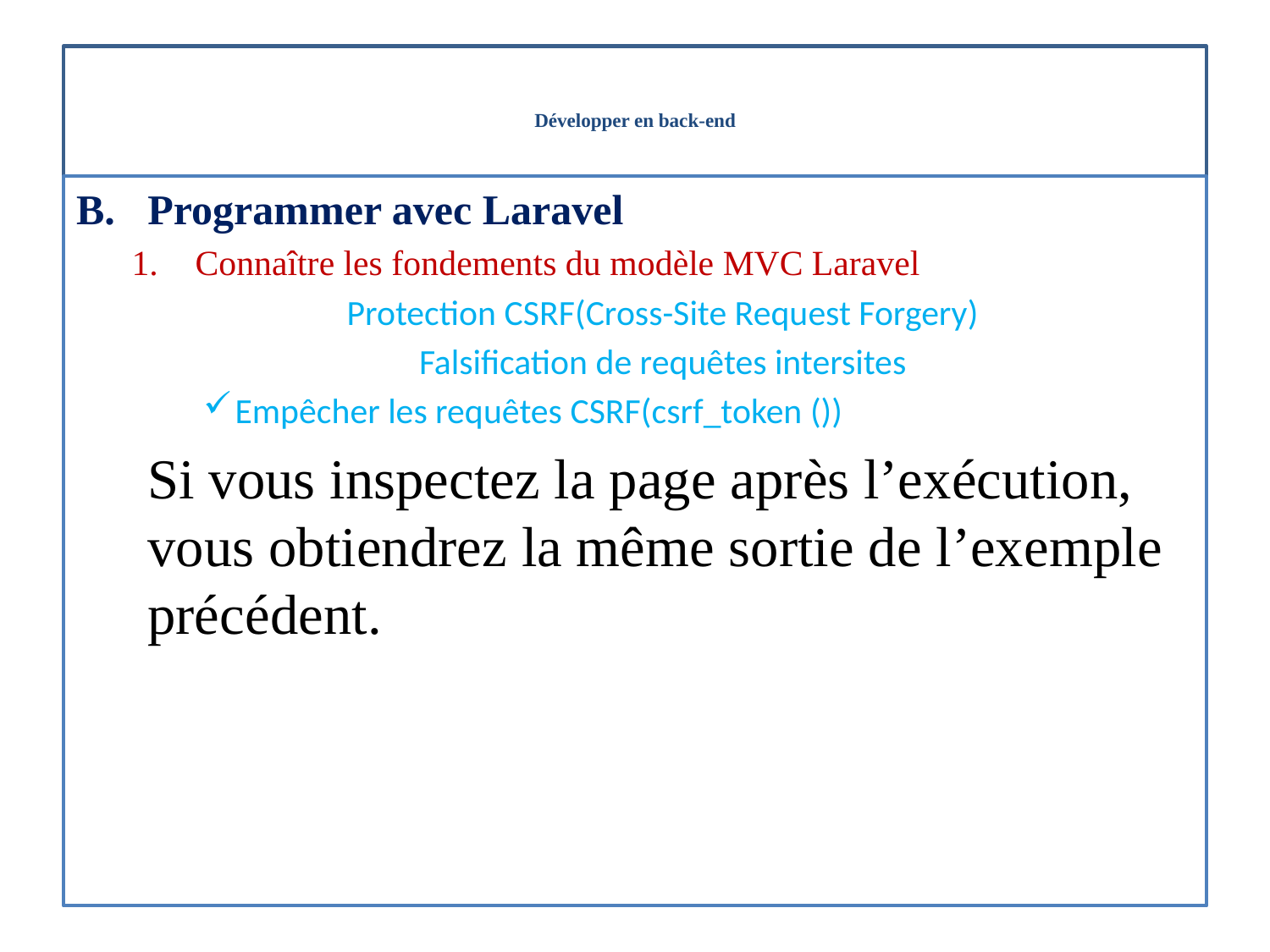

# Développer en back-end
Programmer avec Laravel
Connaître les fondements du modèle MVC Laravel
Protection CSRF(Cross-Site Request Forgery)
Falsification de requêtes intersites
Empêcher les requêtes CSRF(csrf_token ())
Si vous inspectez la page après l’exécution, vous obtiendrez la même sortie de l’exemple précédent.